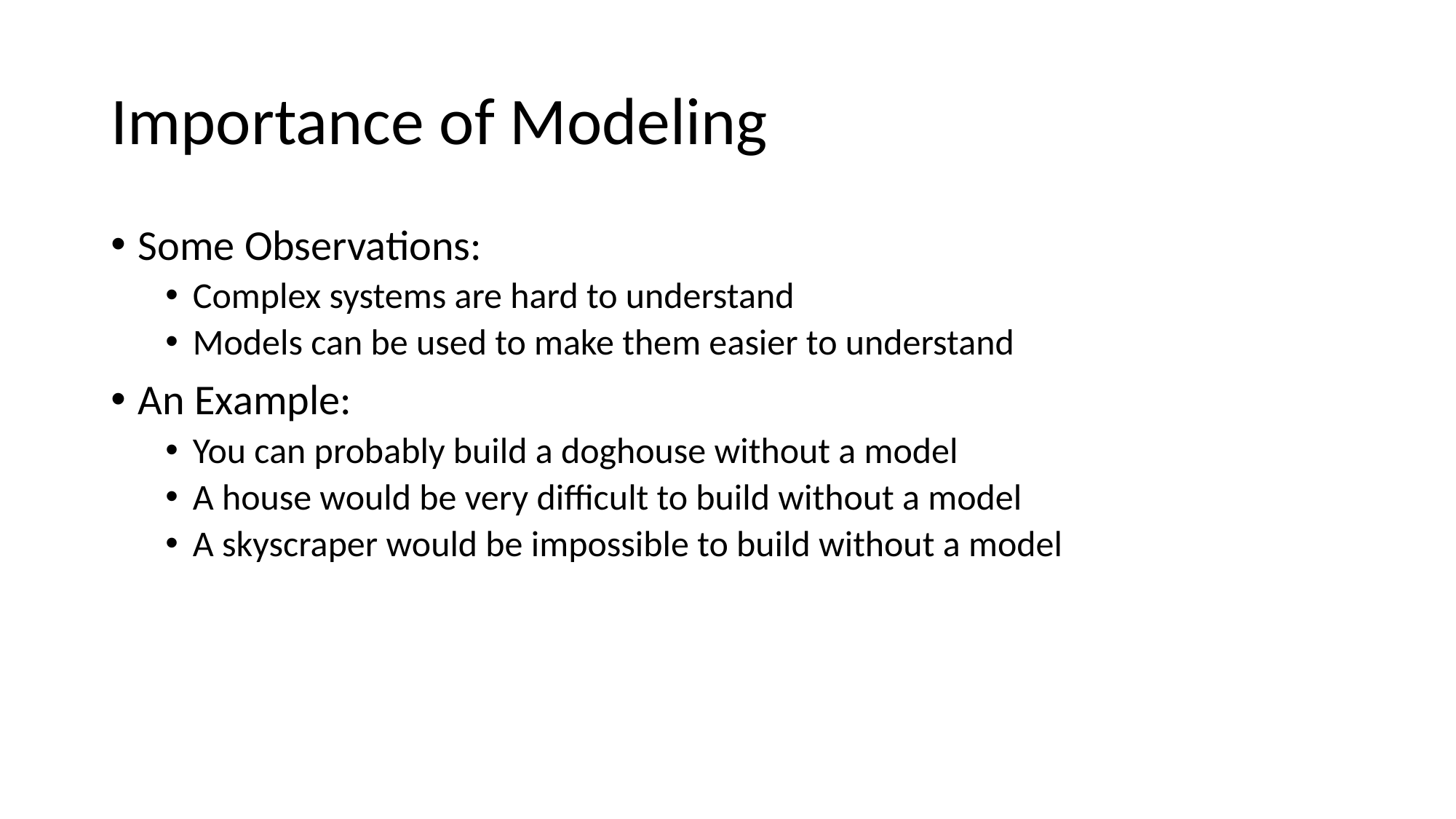

# Importance of Modeling
Some Observations:
Complex systems are hard to understand
Models can be used to make them easier to understand
An Example:
You can probably build a doghouse without a model
A house would be very difficult to build without a model
A skyscraper would be impossible to build without a model